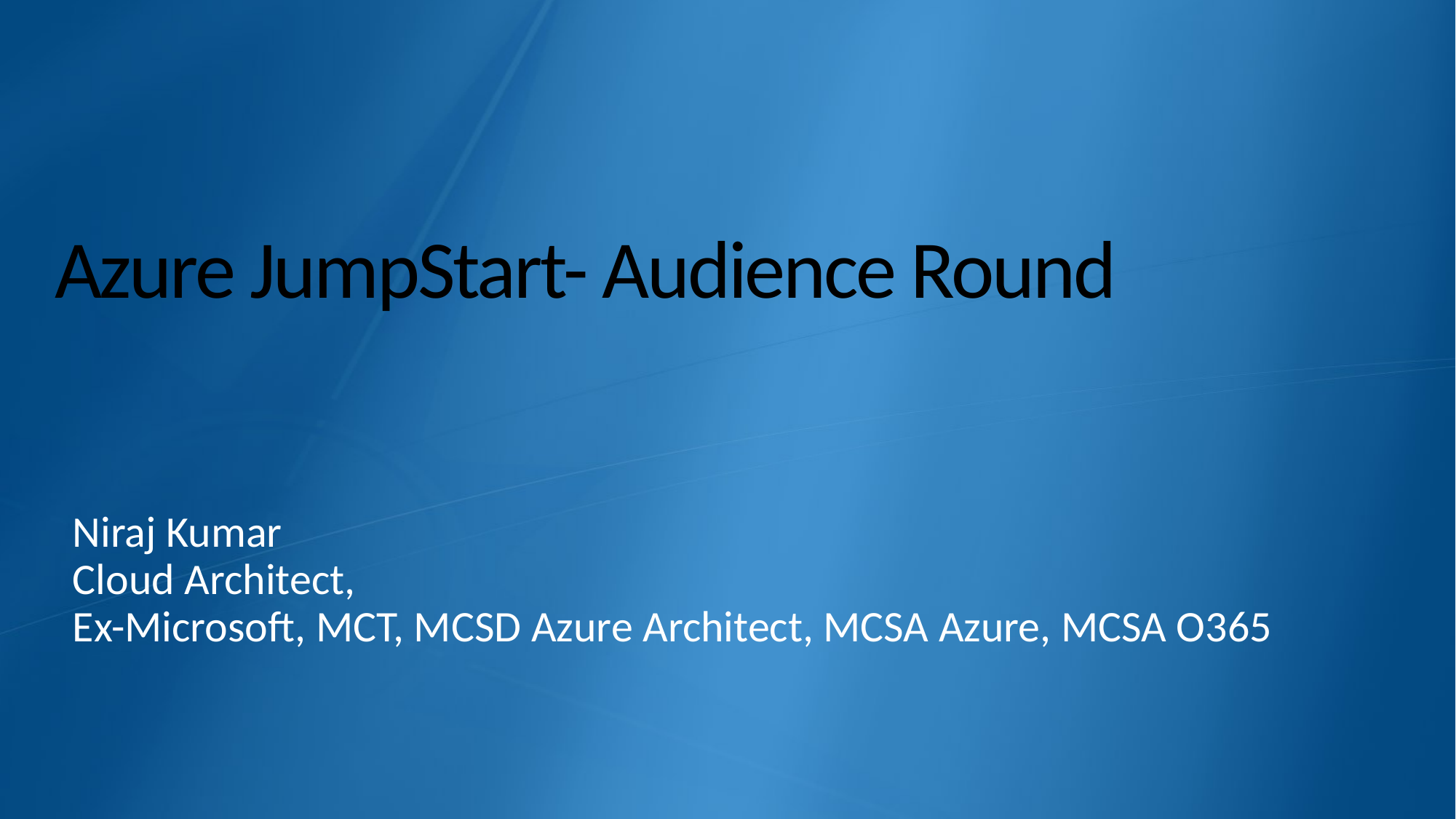

# Azure JumpStart- Audience Round
Niraj Kumar
Cloud Architect,
Ex-Microsoft, MCT, MCSD Azure Architect, MCSA Azure, MCSA O365